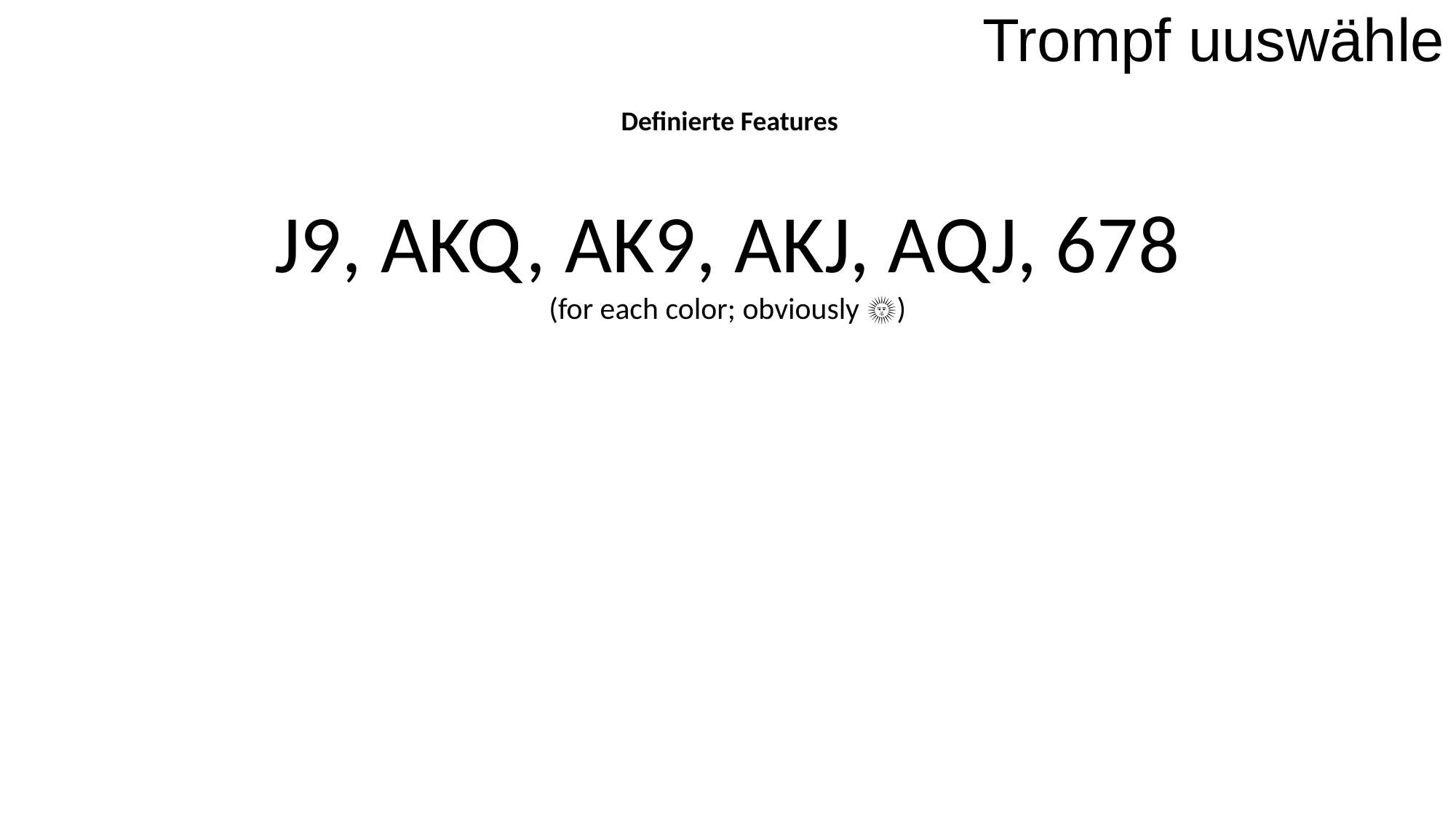

Trompf uuswähle
Definierte Features
J9, AKQ, AK9, AKJ, AQJ, 678
(for each color; obviously 🌞)